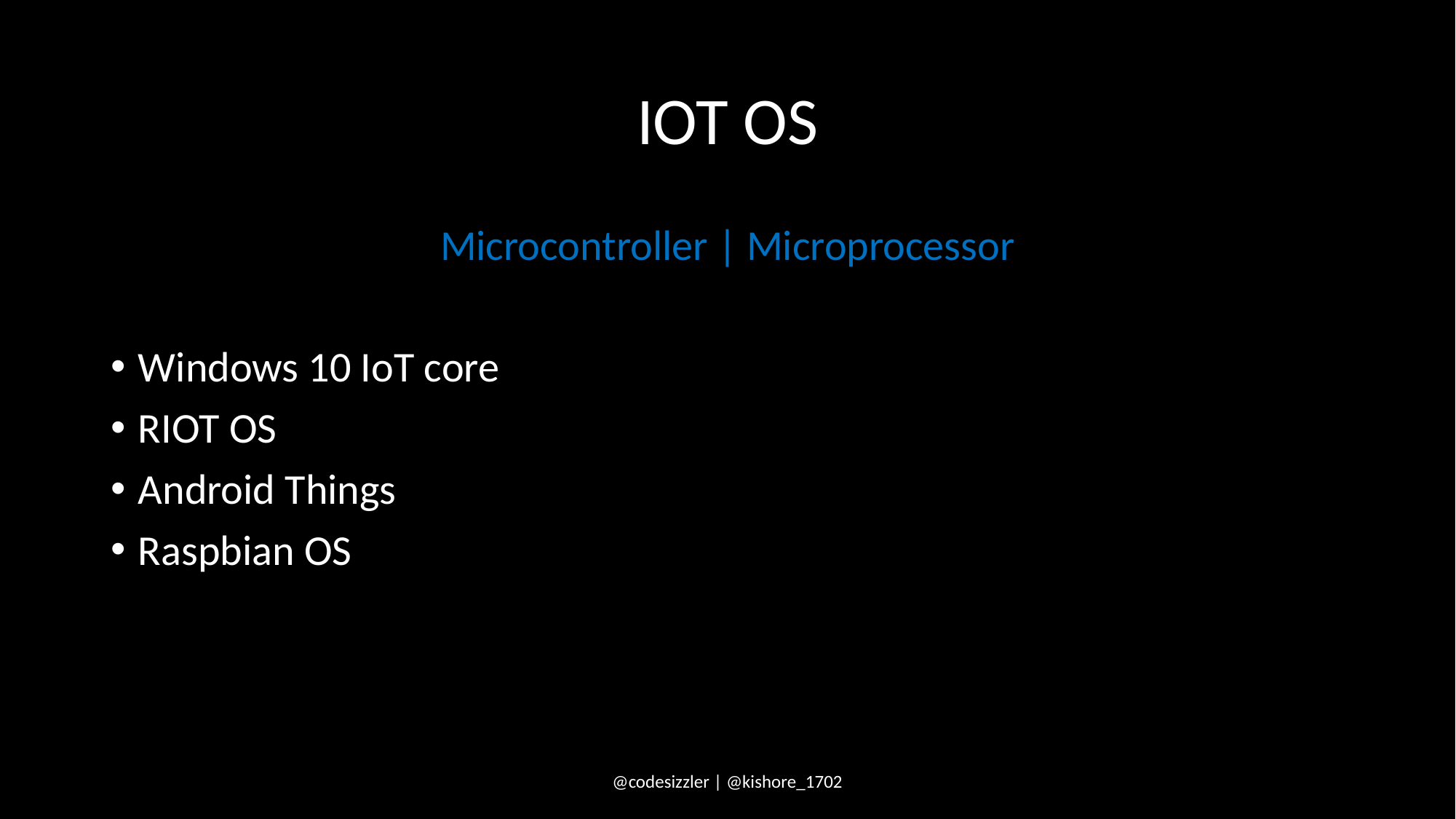

# IOT OS
Microcontroller | Microprocessor

Windows 10 IoT core
RIOT OS
Android Things
Raspbian OS

@codesizzler | @kishore_1702